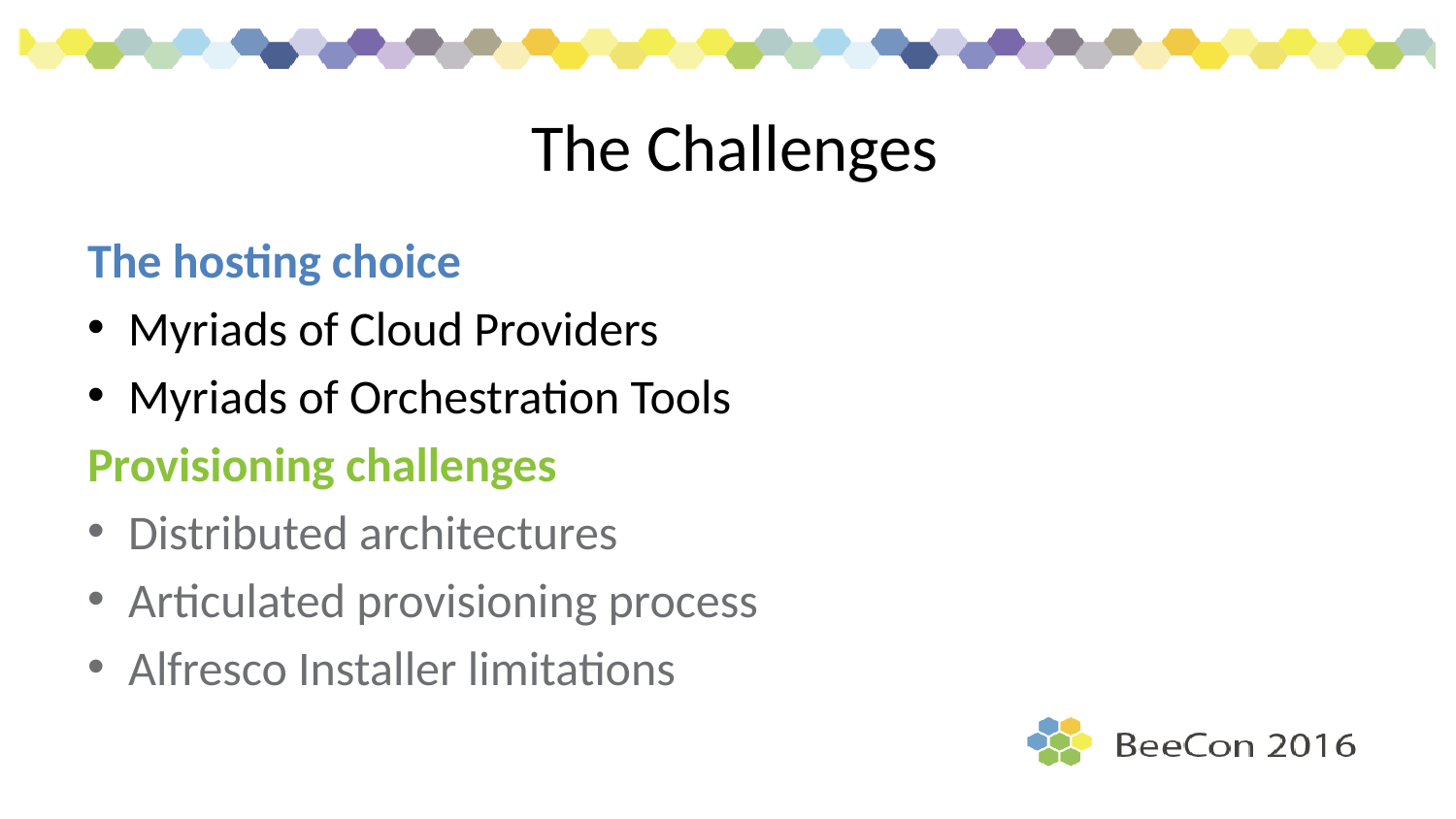

# The Challenges
The hosting choice
Myriads of Cloud Providers
Myriads of Orchestration Tools
Provisioning challenges
Distributed architectures
Articulated provisioning process
Alfresco Installer limitations